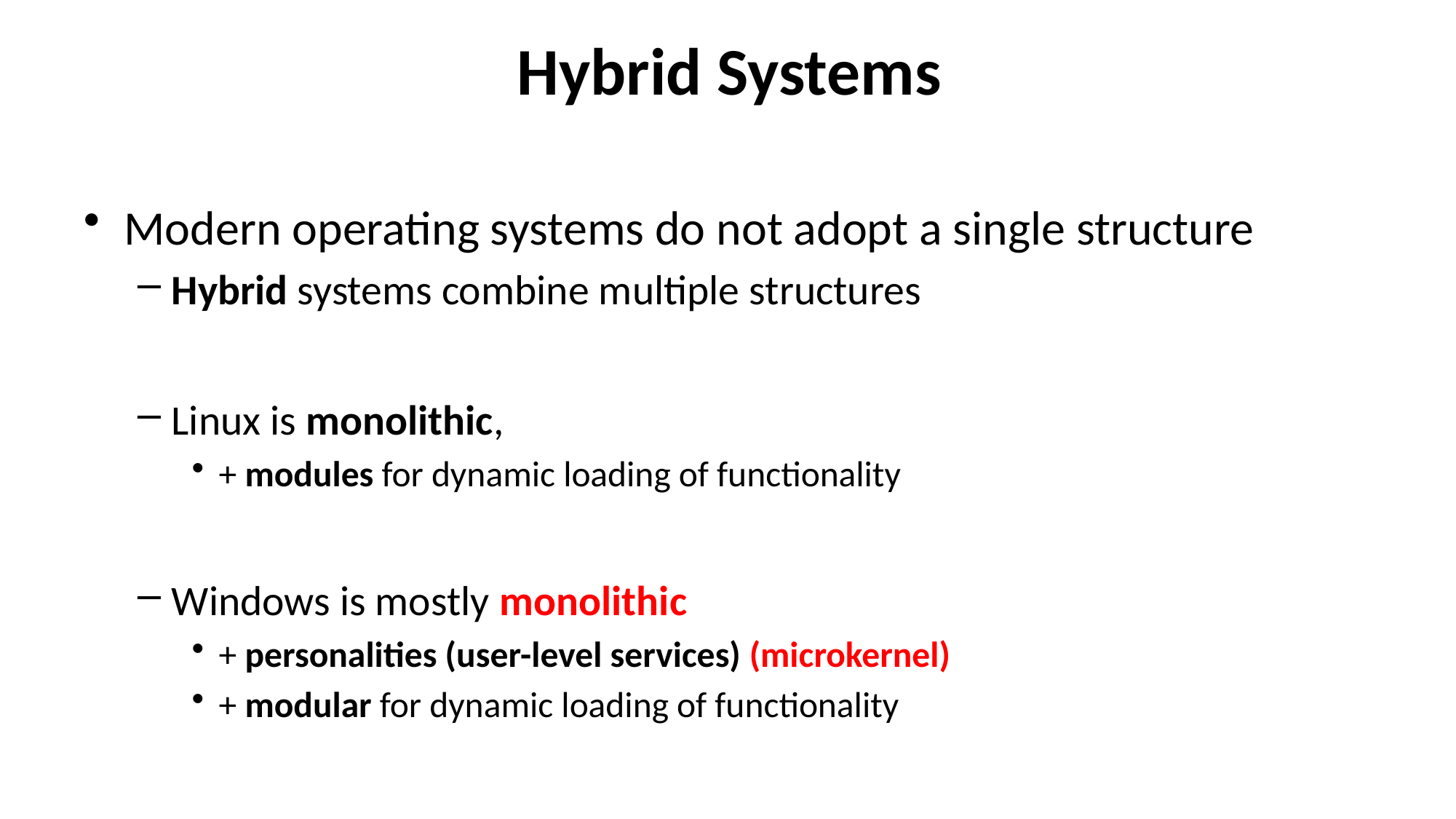

# Hybrid Systems
Modern operating systems do not adopt a single structure
Hybrid systems combine multiple structures

Linux is monolithic,
+ modules for dynamic loading of functionality

Windows is mostly monolithic
+ personalities (user-level services) (microkernel)
+ modular for dynamic loading of functionality